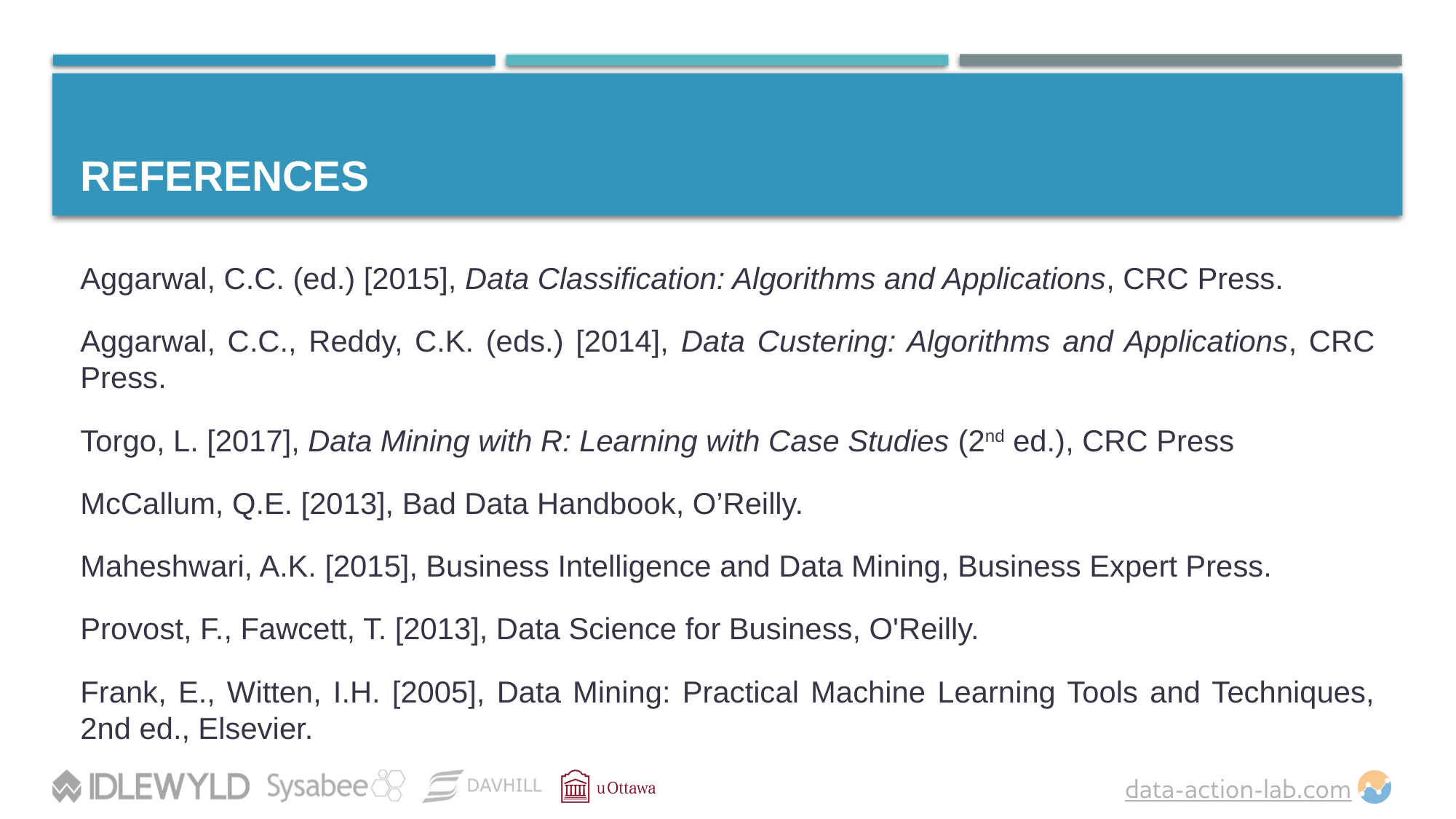

# References
Aggarwal, C.C. (ed.) [2015], Data Classification: Algorithms and Applications, CRC Press.

Aggarwal, C.C., Reddy, C.K. (eds.) [2014], Data Custering: Algorithms and Applications, CRC Press.

Torgo, L. [2017], Data Mining with R: Learning with Case Studies (2nd ed.), CRC Press

McCallum, Q.E. [2013], Bad Data Handbook, O’Reilly.

Maheshwari, A.K. [2015], Business Intelligence and Data Mining, Business Expert Press.

Provost, F., Fawcett, T. [2013], Data Science for Business, O'Reilly.

Frank, E., Witten, I.H. [2005], Data Mining: Practical Machine Learning Tools and Techniques, 2nd ed., Elsevier.